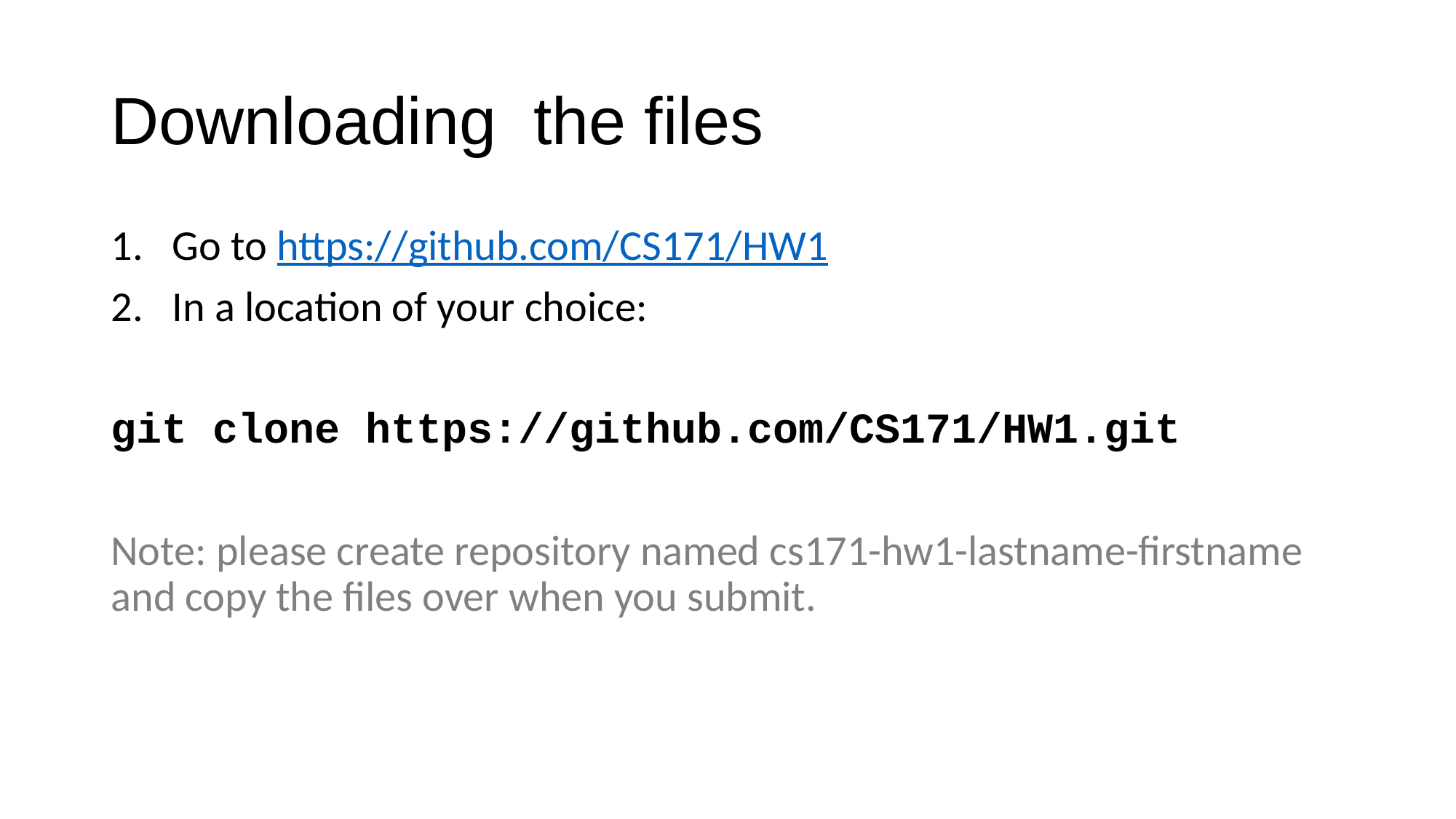

# Downloading  the files
Go to https://github.com/CS171/HW1
In a location of your choice:

git clone https://github.com/CS171/HW1.git

Note: please create repository named cs171-hw1-lastname-firstname and copy the files over when you submit.